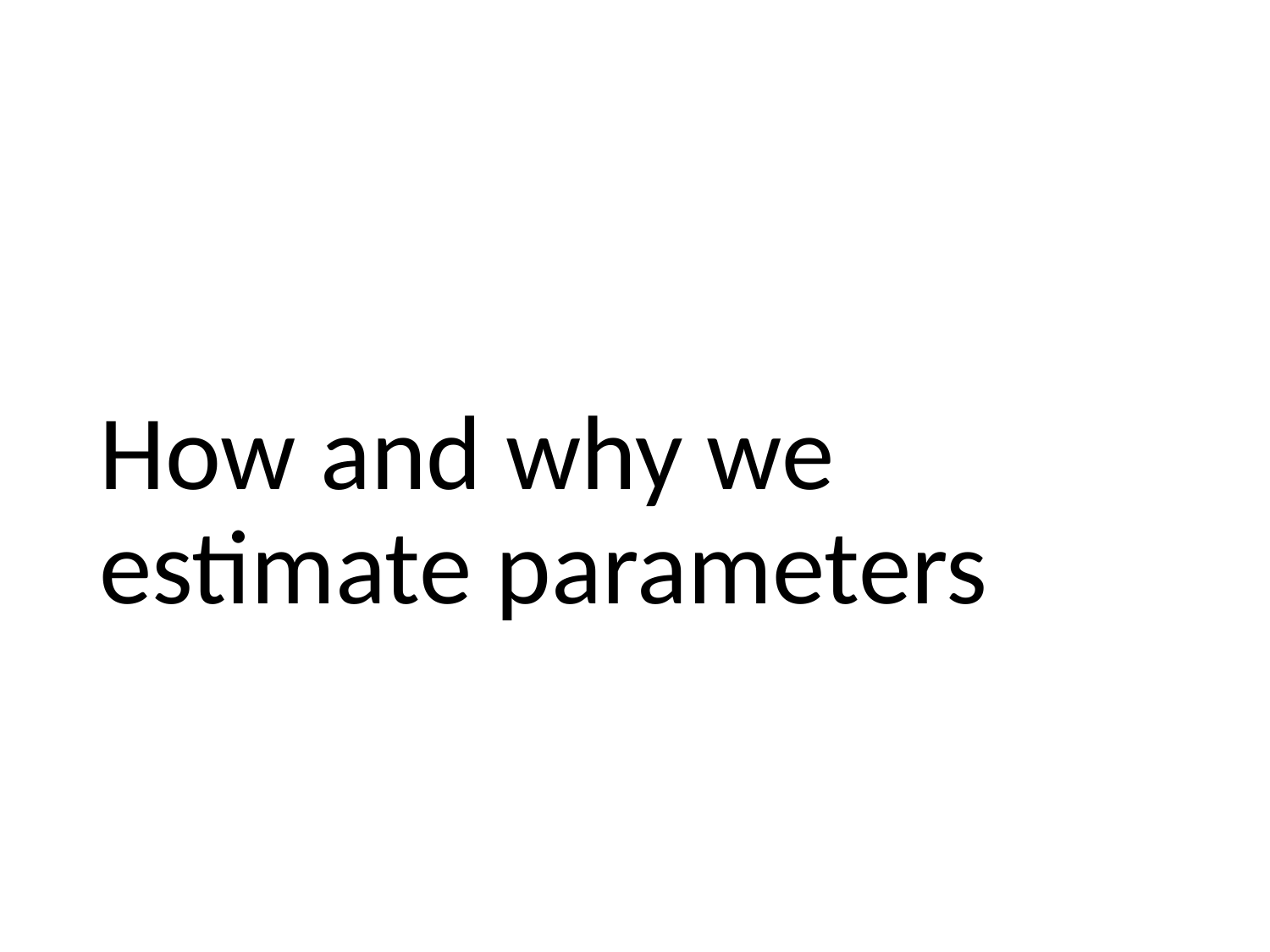

# How and why we estimate parameters